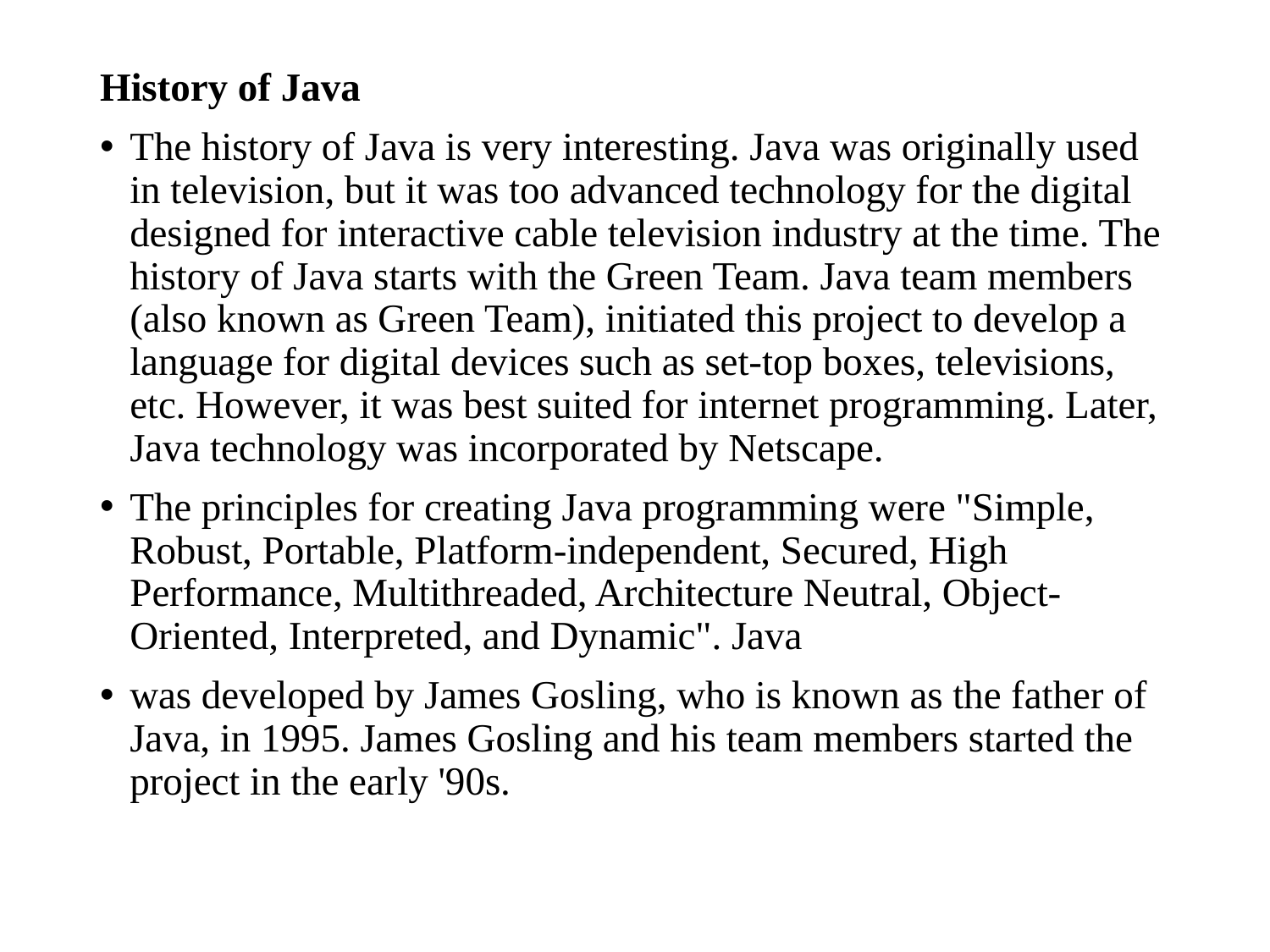

History of Java
The history of Java is very interesting. Java was originally used in television, but it was too advanced technology for the digital designed for interactive cable television industry at the time. The history of Java starts with the Green Team. Java team members (also known as Green Team), initiated this project to develop a language for digital devices such as set-top boxes, televisions, etc. However, it was best suited for internet programming. Later, Java technology was incorporated by Netscape.
The principles for creating Java programming were "Simple, Robust, Portable, Platform-independent, Secured, High Performance, Multithreaded, Architecture Neutral, Object-Oriented, Interpreted, and Dynamic". Java
was developed by James Gosling, who is known as the father of Java, in 1995. James Gosling and his team members started the project in the early '90s.